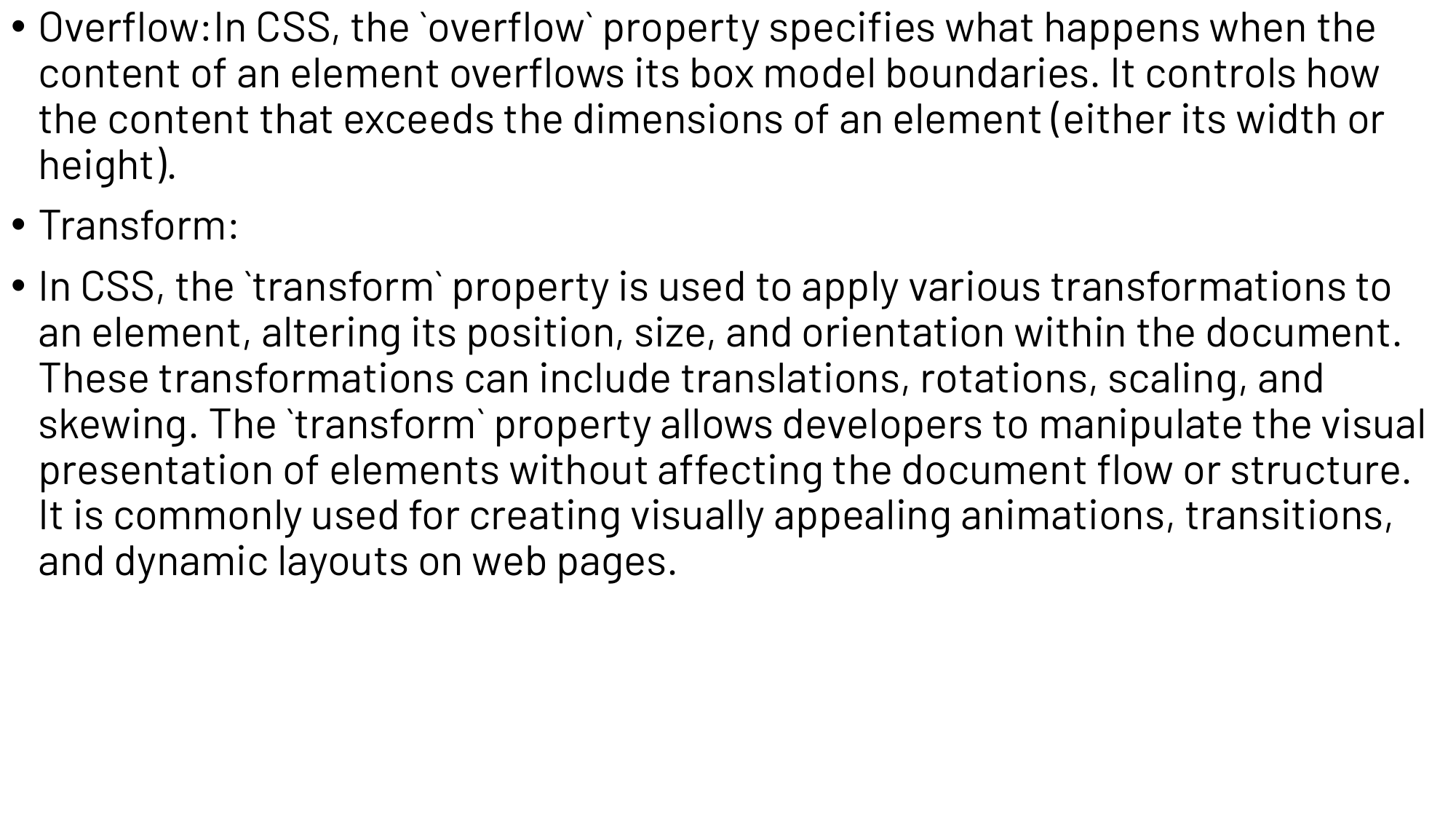

Overflow:In CSS, the `overflow` property specifies what happens when the content of an element overflows its box model boundaries. It controls how the content that exceeds the dimensions of an element (either its width or height).
Transform:
In CSS, the `transform` property is used to apply various transformations to an element, altering its position, size, and orientation within the document. These transformations can include translations, rotations, scaling, and skewing. The `transform` property allows developers to manipulate the visual presentation of elements without affecting the document flow or structure. It is commonly used for creating visually appealing animations, transitions, and dynamic layouts on web pages.